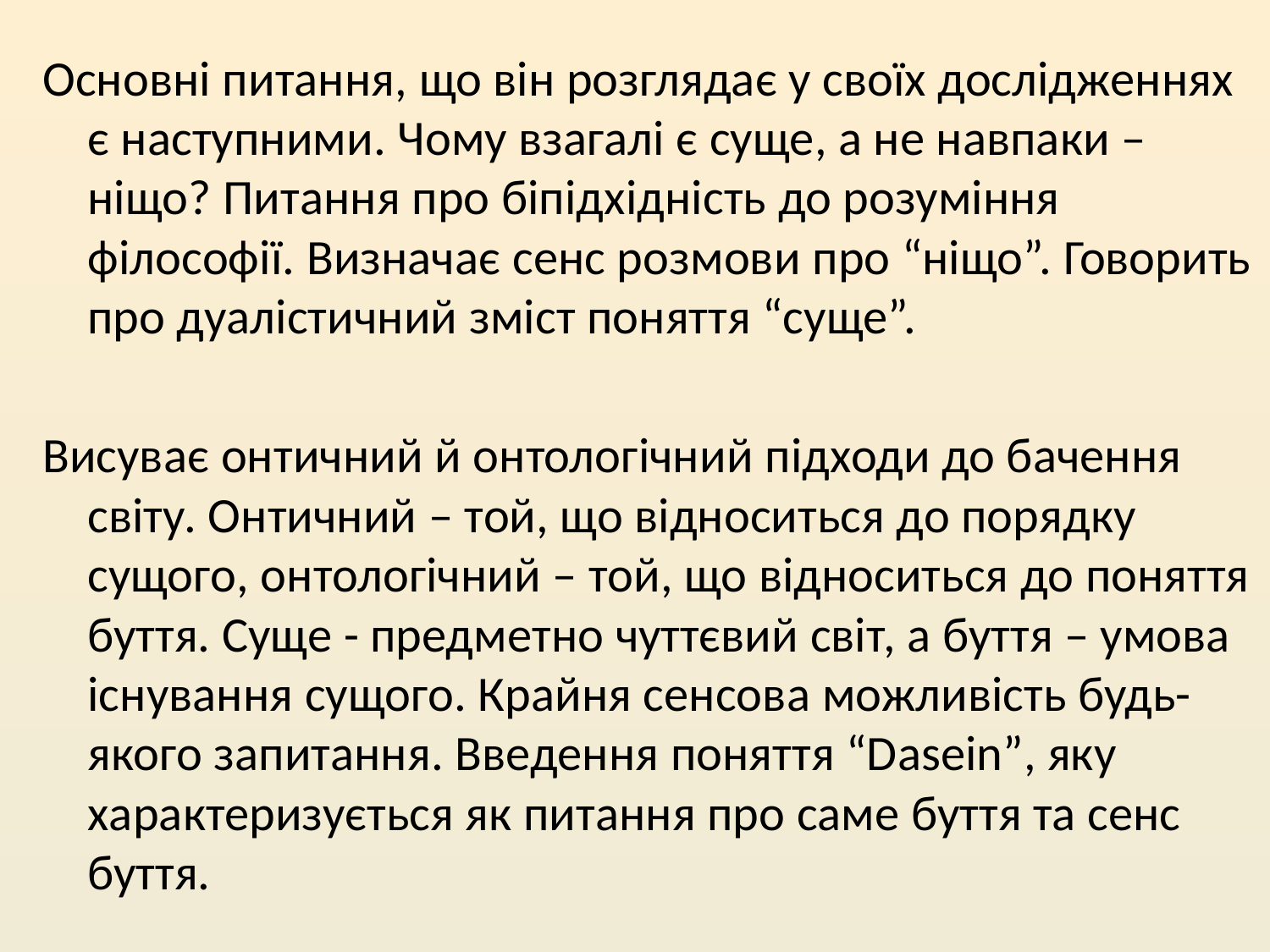

#
Основні питання, що він розглядає у своїх дослідженнях є наступними. Чому взагалі є суще, а не навпаки – ніщо? Питання про біпідхідність до розуміння філософії. Визначає сенс розмови про “ніщо”. Говорить про дуалістичний зміст поняття “суще”.

Висуває онтичний й онтологічний підходи до бачення світу. Онтичний – той, що відноситься до порядку сущого, онтологічний – той, що відноситься до поняття буття. Суще - предметно чуттєвий світ, а буття – умова існування сущого. Крайня сенсова можливість будь-якого запитання. Введення поняття “Dasein”, яку характеризується як питання про саме буття та сенс буття.